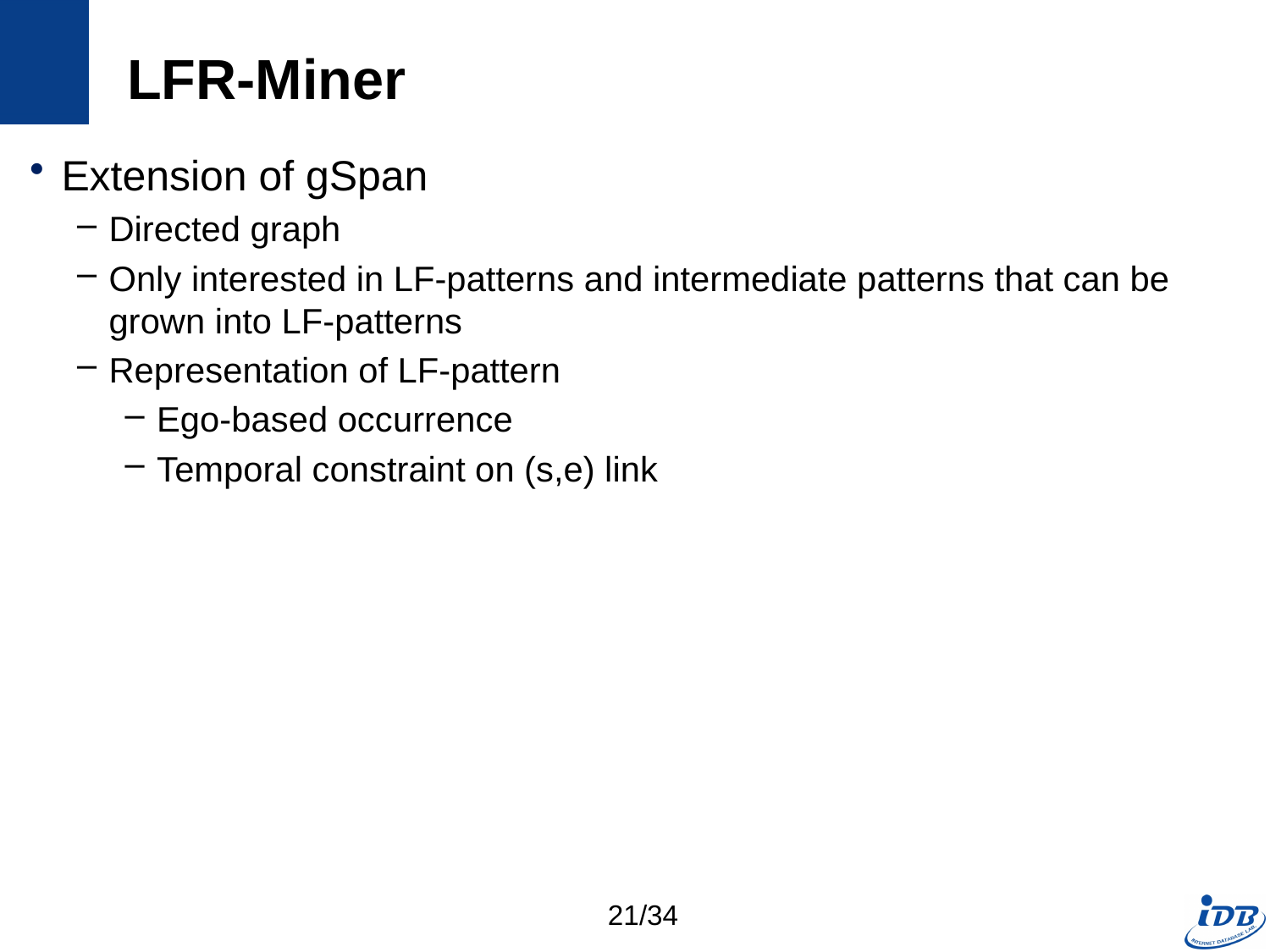

# LFR-Miner
Extension of gSpan
Directed graph
Only interested in LF-patterns and intermediate patterns that can be grown into LF-patterns
Representation of LF-pattern
Ego-based occurrence
Temporal constraint on (s,e) link
21/34